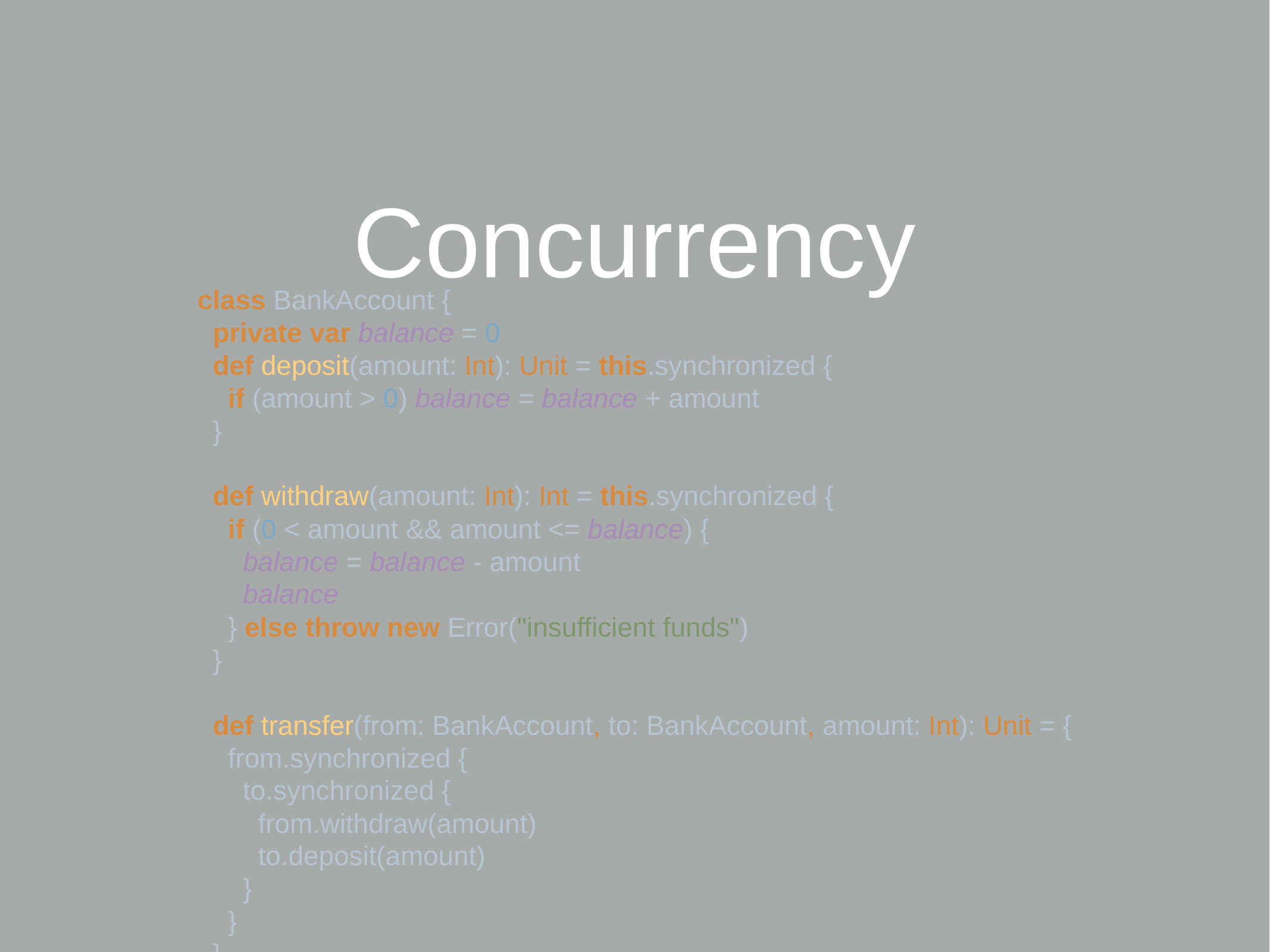

# Concurrency
class BankAccount {
  private var balance = 0
  def deposit(amount: Int): Unit = this.synchronized {
    if (amount > 0) balance = balance + amount
  }
  def withdraw(amount: Int): Int = this.synchronized {
    if (0 < amount && amount <= balance) {
      balance = balance - amount
      balance
    } else throw new Error("insufficient funds")
  }
  def transfer(from: BankAccount, to: BankAccount, amount: Int): Unit = {
    from.synchronized {
      to.synchronized {
        from.withdraw(amount)
        to.deposit(amount)
      }
    }
  }
}